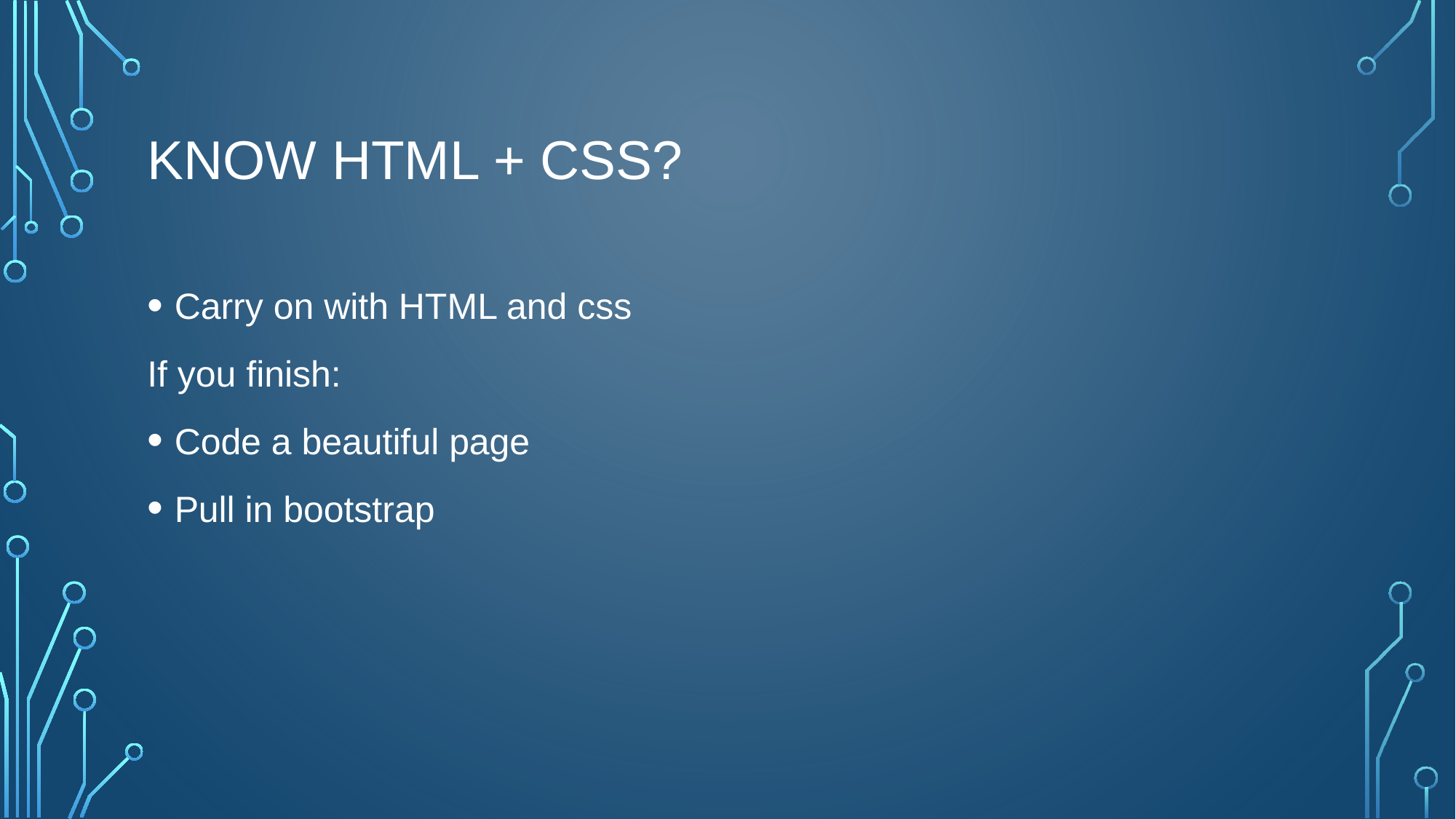

# KNOW html + css?
Carry on with HTML and css
If you finish:
Code a beautiful page
Pull in bootstrap